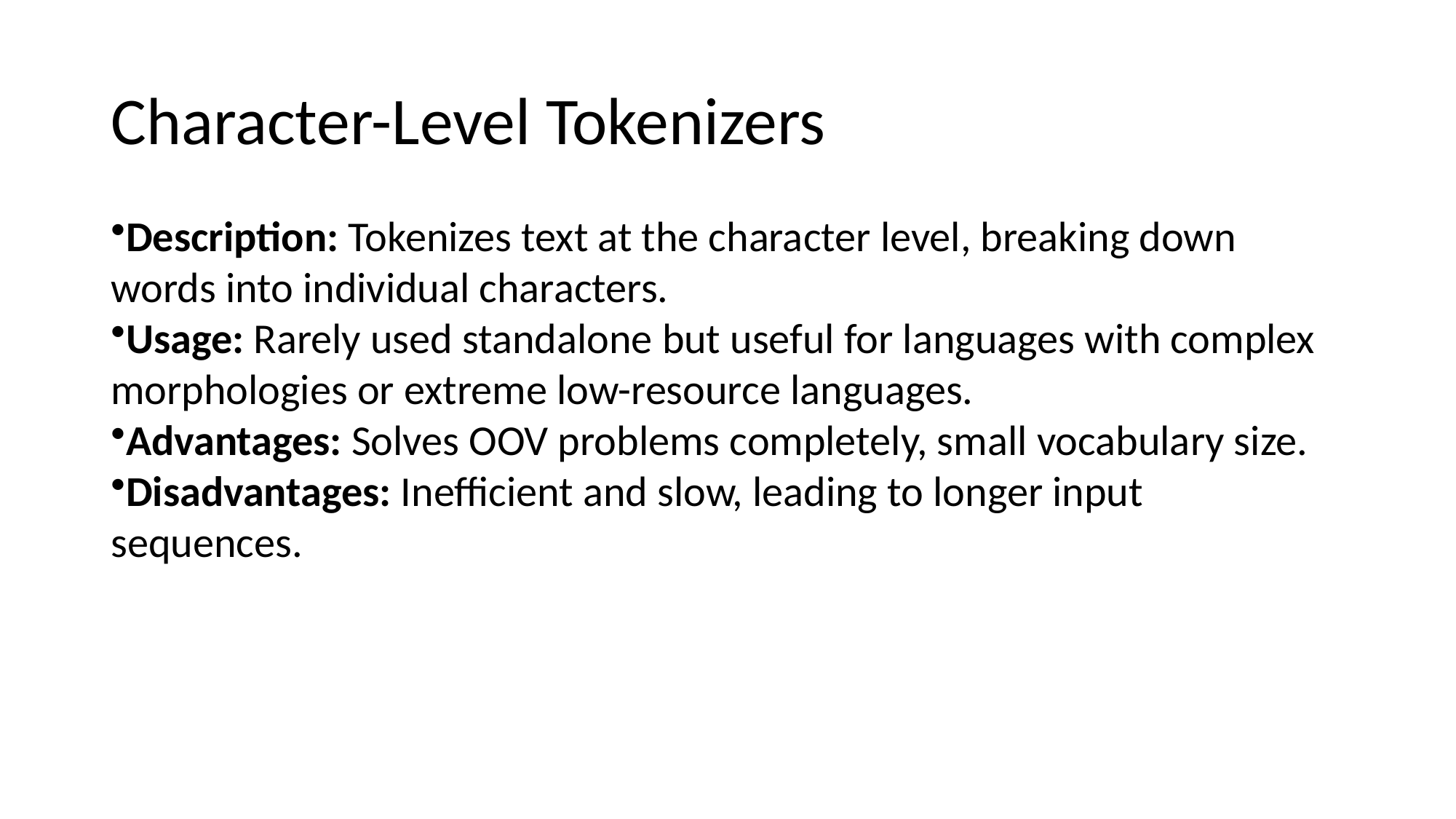

# Character-Level Tokenizers
Description: Tokenizes text at the character level, breaking down words into individual characters.
Usage: Rarely used standalone but useful for languages with complex morphologies or extreme low-resource languages.
Advantages: Solves OOV problems completely, small vocabulary size.
Disadvantages: Inefficient and slow, leading to longer input sequences.